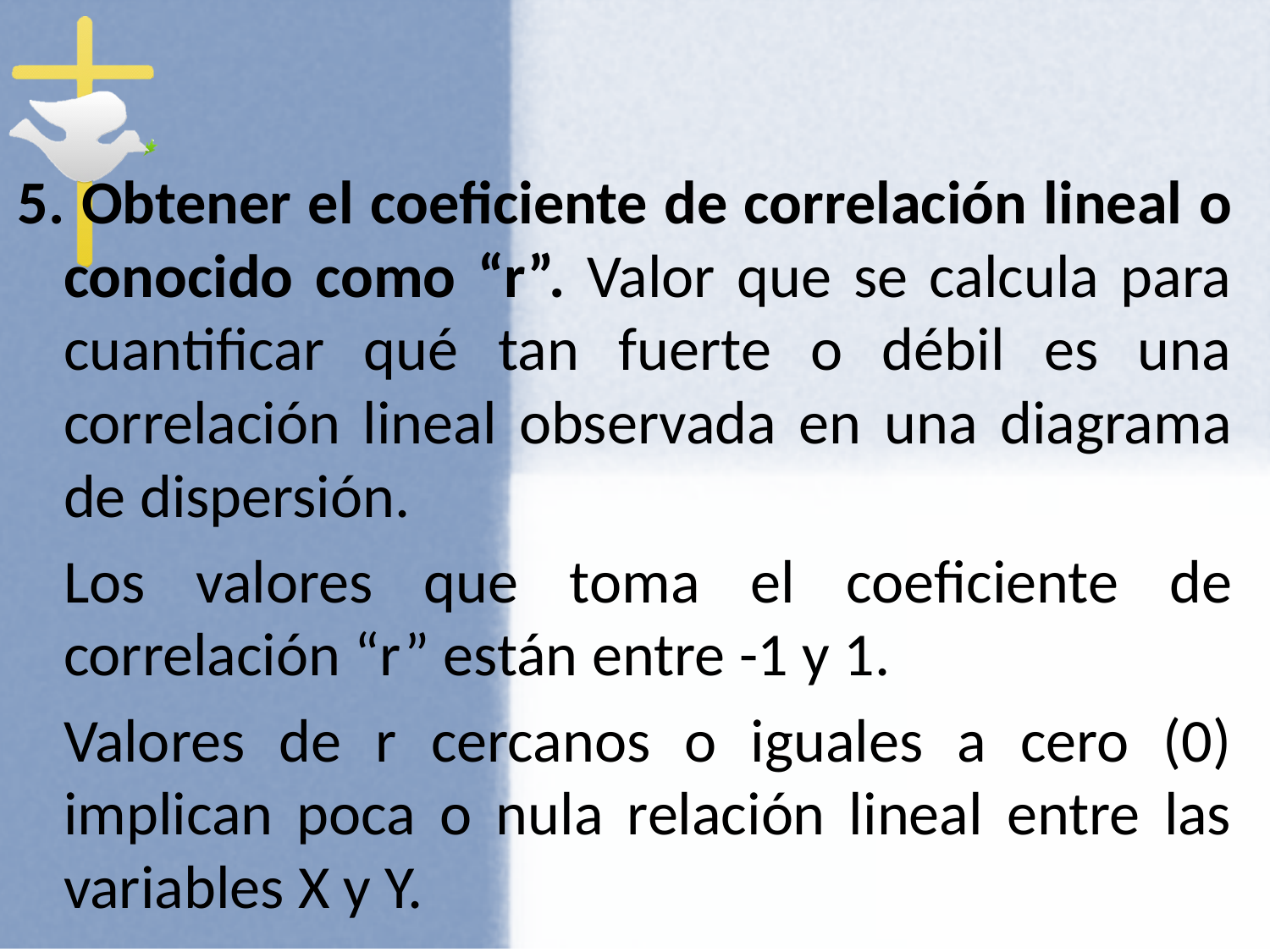

5. Obtener el coeficiente de correlación lineal o conocido como “r”. Valor que se calcula para cuantiﬁcar qué tan fuerte o débil es una correlación lineal observada en una diagrama de dispersión.
	Los valores que toma el coeﬁciente de correlación “r” están entre -1 y 1.
	Valores de r cercanos o iguales a cero (0) implican poca o nula relación lineal entre las variables X y Y.